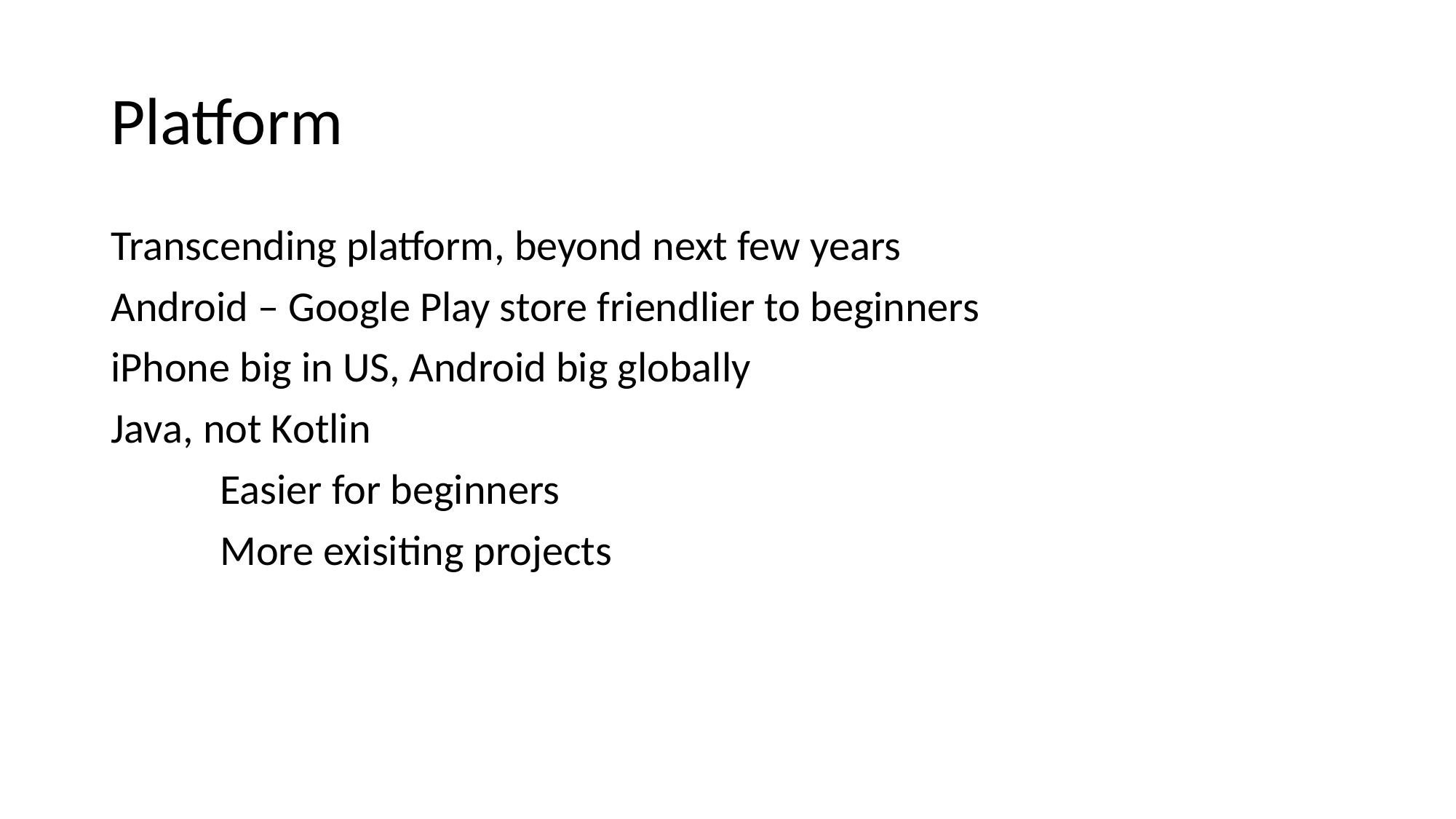

# Platform
Transcending platform, beyond next few years
Android – Google Play store friendlier to beginners
iPhone big in US, Android big globally
Java, not Kotlin
	Easier for beginners
	More exisiting projects